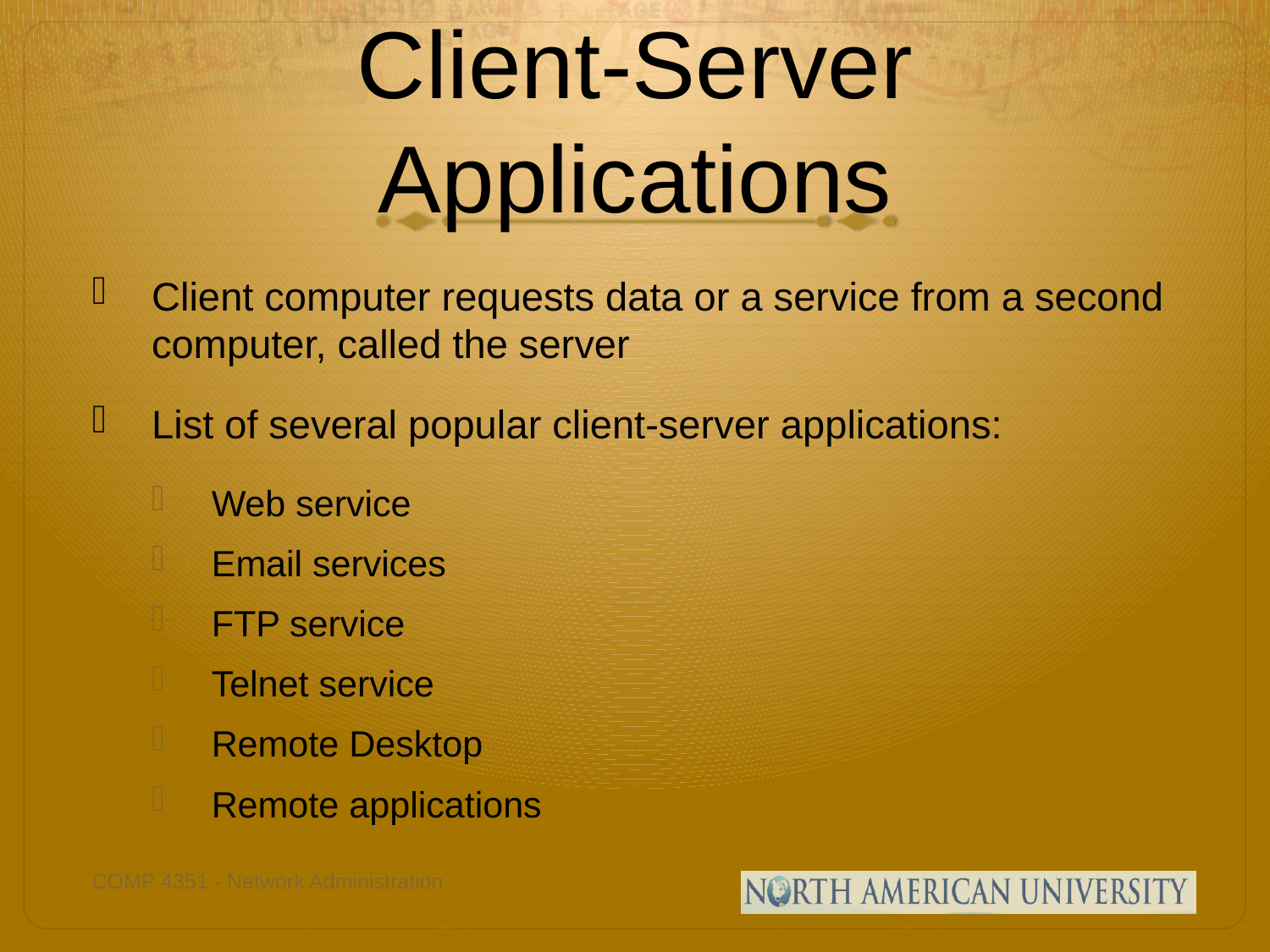

# Client-Server Applications
Client computer requests data or a service from a second computer, called the server
List of several popular client-server applications:
Web service
Email services
FTP service
Telnet service
Remote Desktop
Remote applications
COMP 4351 - Network Administration